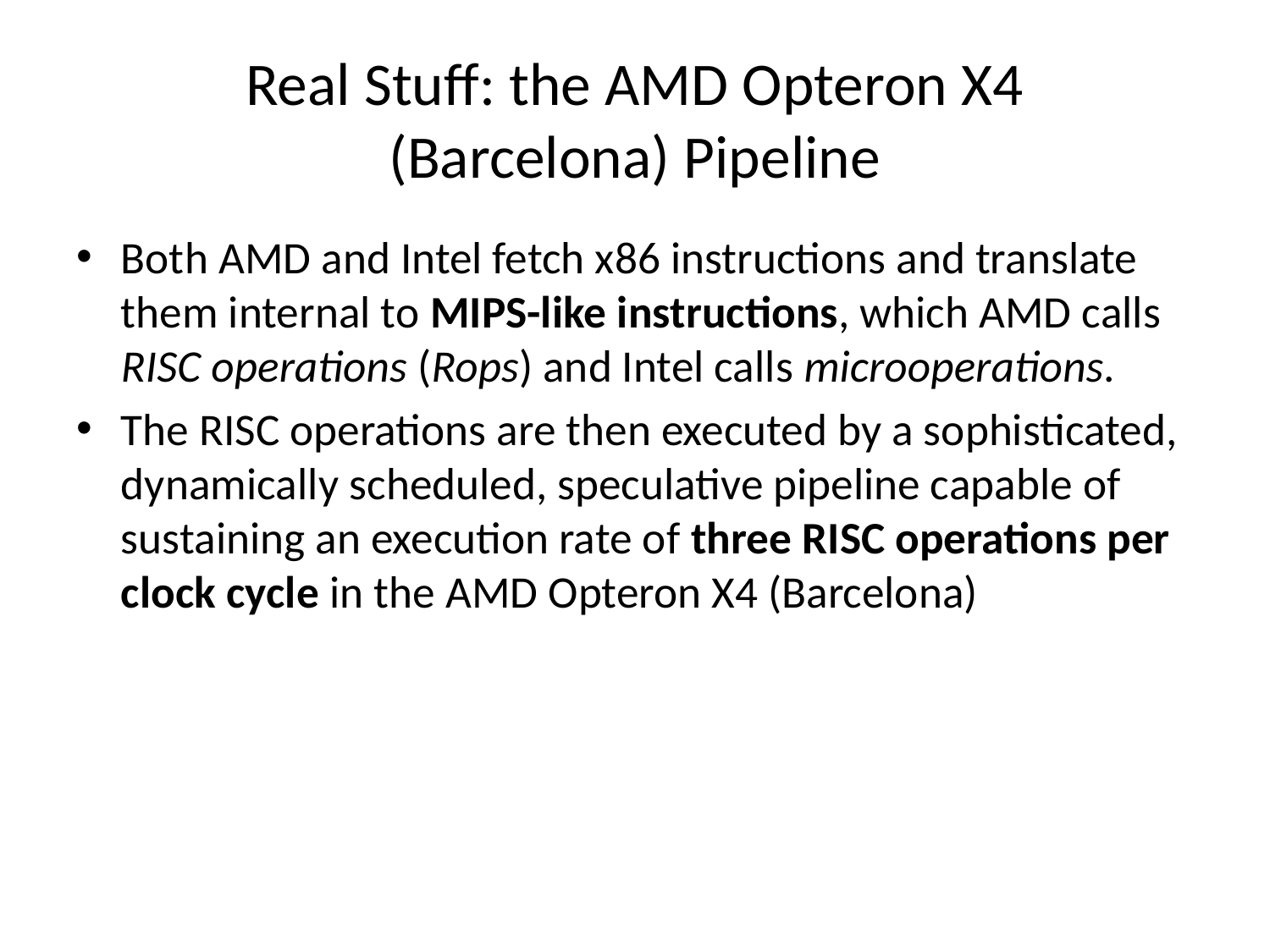

# Real Stuff: the AMD Opteron X4 (Barcelona) Pipeline
Both AMD and Intel fetch x86 instructions and translate them internal to MIPS-like instructions, which AMD calls RISC operations (Rops) and Intel calls microoperations.
The RISC operations are then executed by a sophisticated, dynamically scheduled, speculative pipeline capable of sustaining an execution rate of three RISC operations per clock cycle in the AMD Opteron X4 (Barcelona)